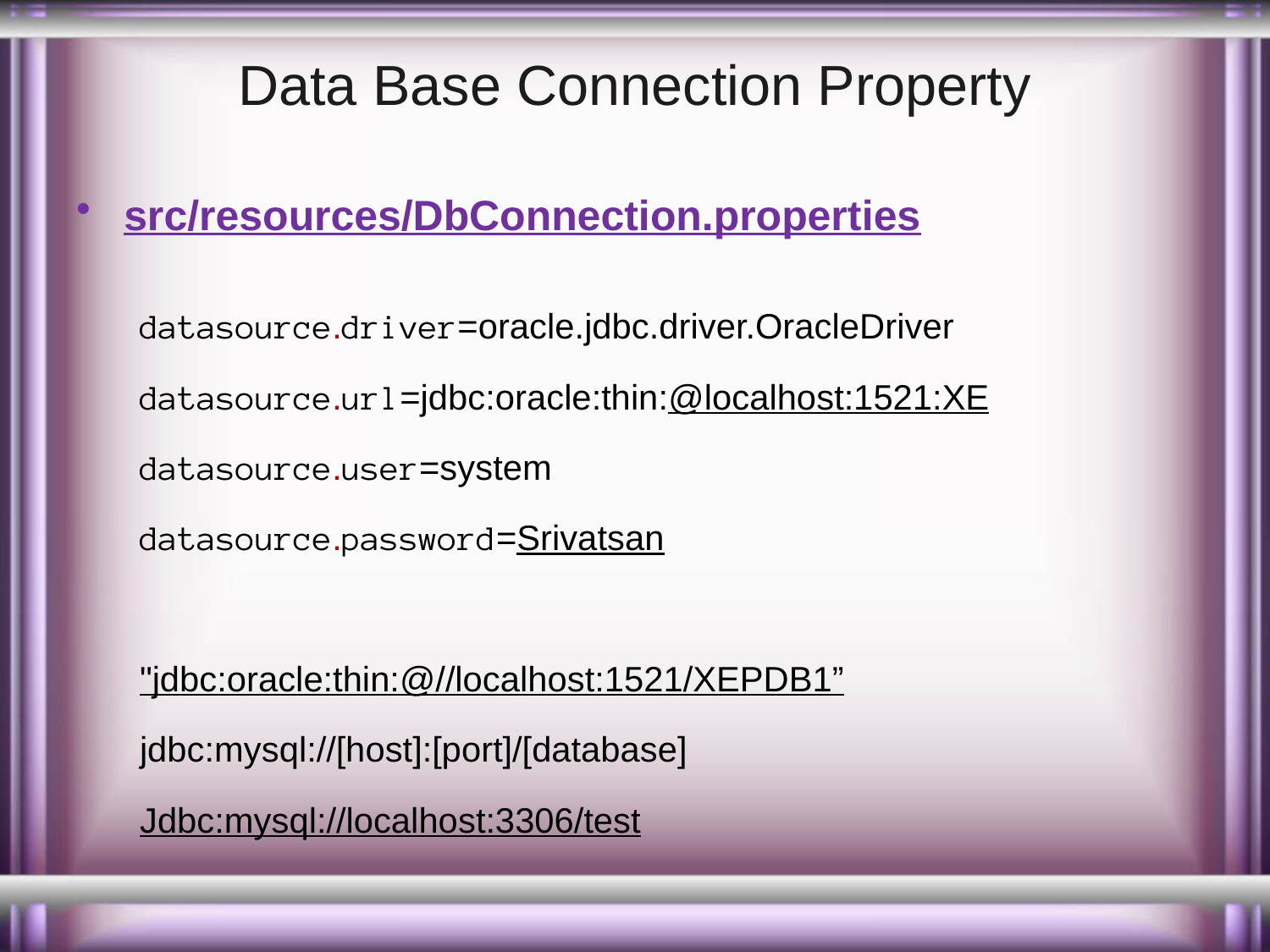

# Data Base Connection Property

src/resources/DbConnection.properties

datasource.driver=oracle.jdbc.driver.OracleDriver
datasource.url=jdbc:oracle:thin:@localhost:1521:XE
datasource.user=system
datasource.password=Srivatsan

"jdbc:oracle:thin:@//localhost:1521/XEPDB1”
jdbc:mysql://[host]:[port]/[database]
Jdbc:mysql://localhost:3306/test